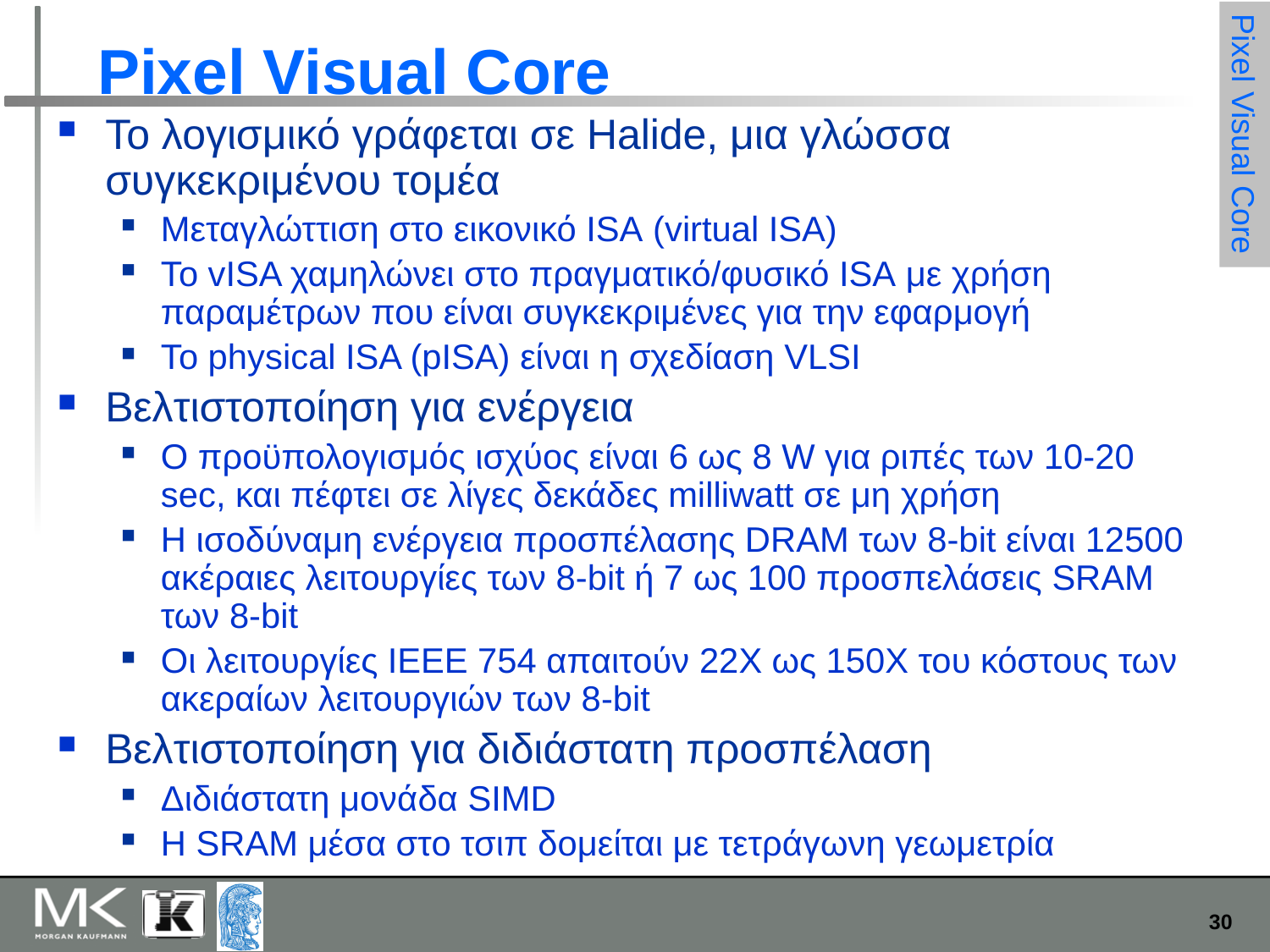

# Pixel Visual Core
Το λογισμικό γράφεται σε Halide, μια γλώσσα συγκεκριμένου τομέα
Μεταγλώττιση στο εικονικό ISA (virtual ISA)
Το vISA χαμηλώνει στο πραγματικό/φυσικό ISA με χρήση παραμέτρων που είναι συγκεκριμένες για την εφαρμογή
Το physical ISA (pISA) είναι η σχεδίαση VLSI
Βελτιστοποίηση για ενέργεια
Ο προϋπολογισμός ισχύος είναι 6 ως 8 W για ριπές των 10-20 sec, και πέφτει σε λίγες δεκάδες milliwatt σε μη χρήση
Η ισοδύναμη ενέργεια προσπέλασης DRAM των 8-bit είναι 12500 ακέραιες λειτουργίες των 8-bit ή 7 ως 100 προσπελάσεις SRAM των 8-bit
Οι λειτουργίες IEEE 754 απαιτούν 22X ως 150X του κόστους των ακεραίων λειτουργιών των 8-bit
Βελτιστοποίηση για διδιάστατη προσπέλαση
Διδιάστατη μονάδα SIMD
Η SRAM μέσα στο τσιπ δομείται με τετράγωνη γεωμετρία
Pixel Visual Core